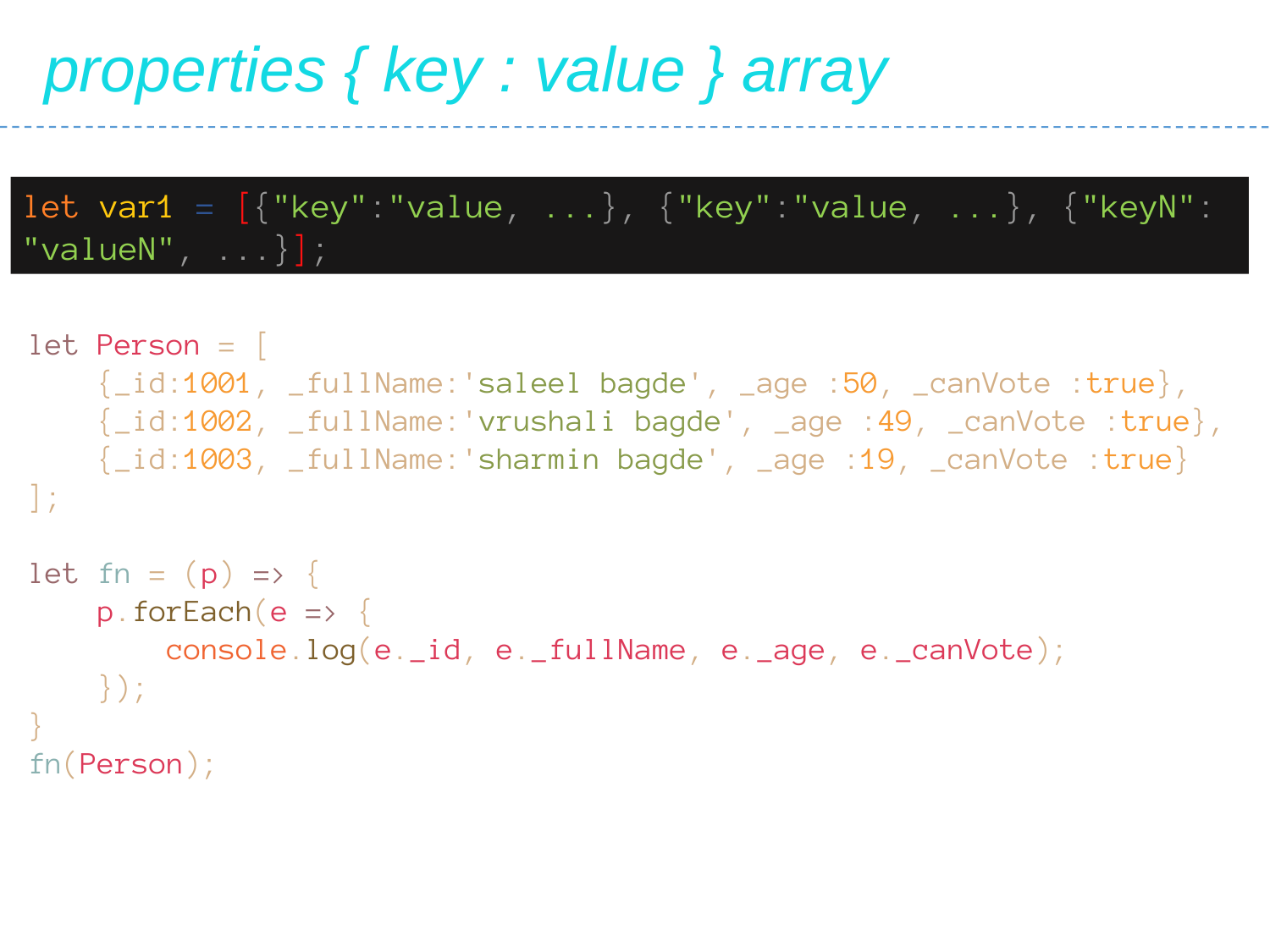

properties { key : value } array
let var1 = [{"key":"value, ...}, {"key":"value, ...}, {"keyN": "valueN", ...}];
let Person = [
    {_id:1001, _fullName:'saleel bagde', _age :50, _canVote :true},
    {_id:1002, _fullName:'vrushali bagde', _age :49, _canVote :true},
    {_id:1003, _fullName:'sharmin bagde', _age :19, _canVote :true}
];
let fn = (p) => {
    p.forEach(e => {
        console.log(e._id, e._fullName, e._age, e._canVote);
    });
}
fn(Person);